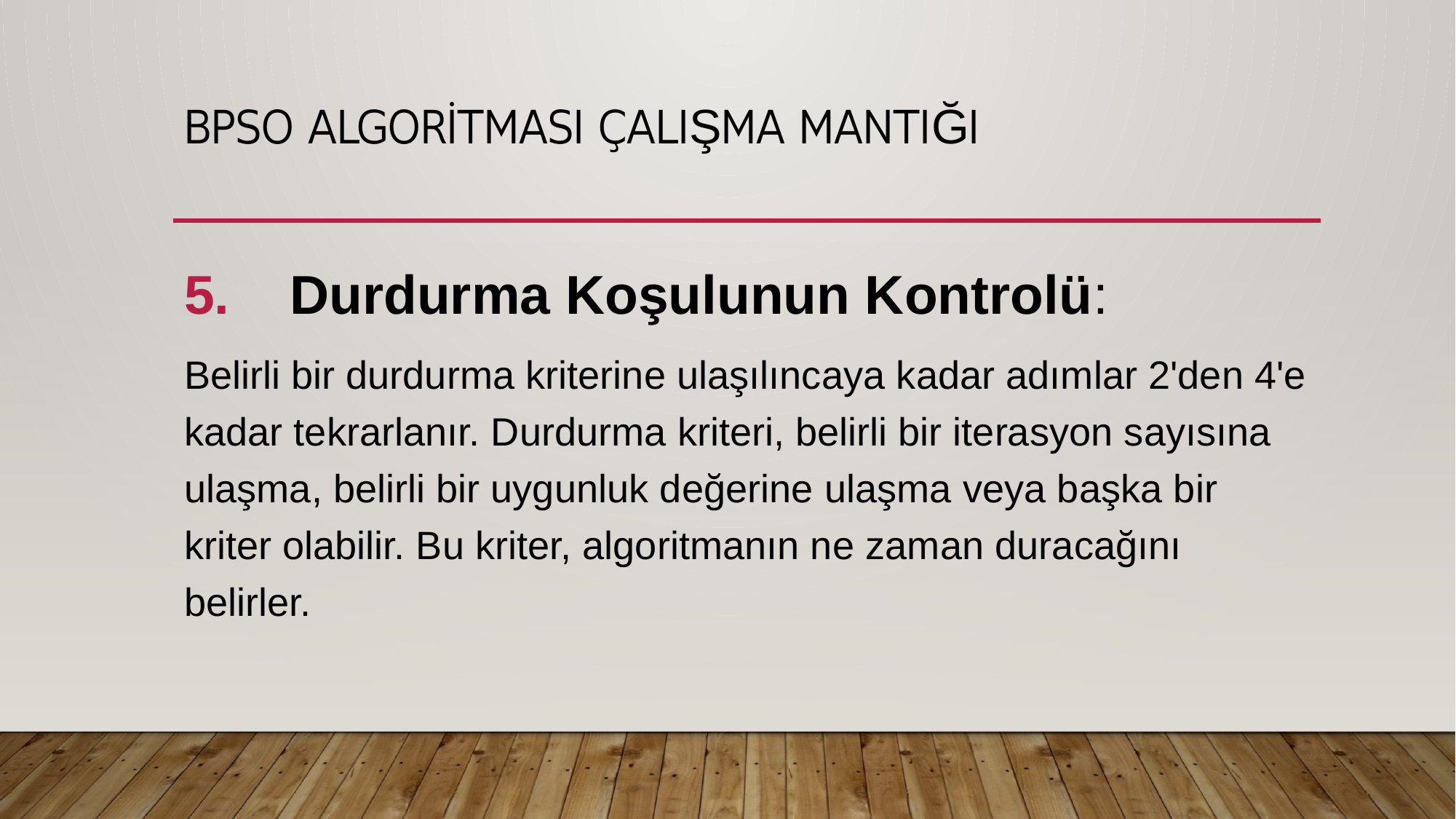

# BPSO ALGORİTMASI ÇALIŞMA MANTIĞI
5.    Durdurma Koşulunun Kontrolü:
Belirli bir durdurma kriterine ulaşılıncaya kadar adımlar 2'den 4'e kadar tekrarlanır. Durdurma kriteri, belirli bir iterasyon sayısına ulaşma, belirli bir uygunluk değerine ulaşma veya başka bir kriter olabilir. Bu kriter, algoritmanın ne zaman duracağını belirler.